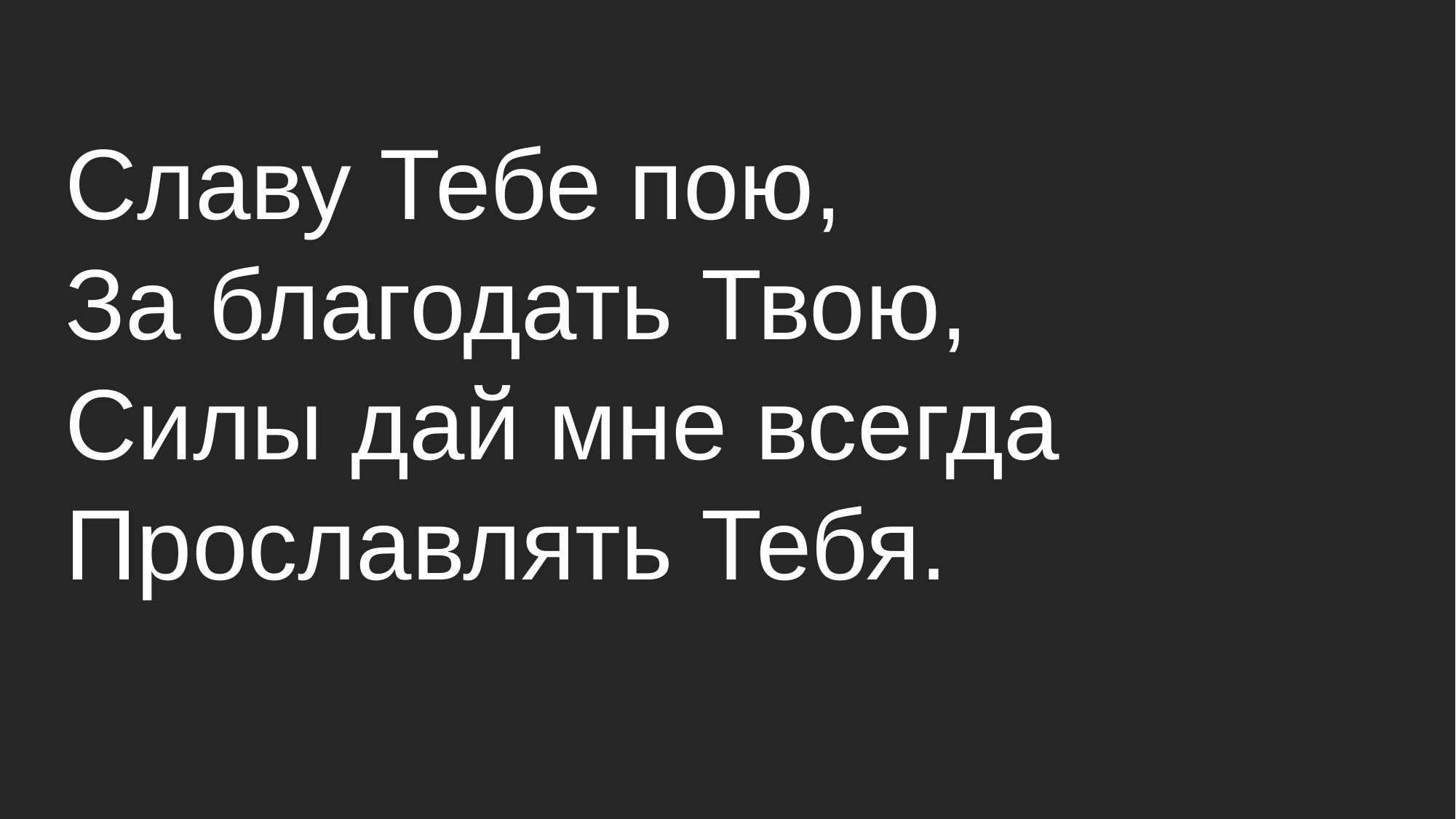

Славу Тебе пою,
За благодать Твою,
Силы дай мне всегда Прославлять Тебя.